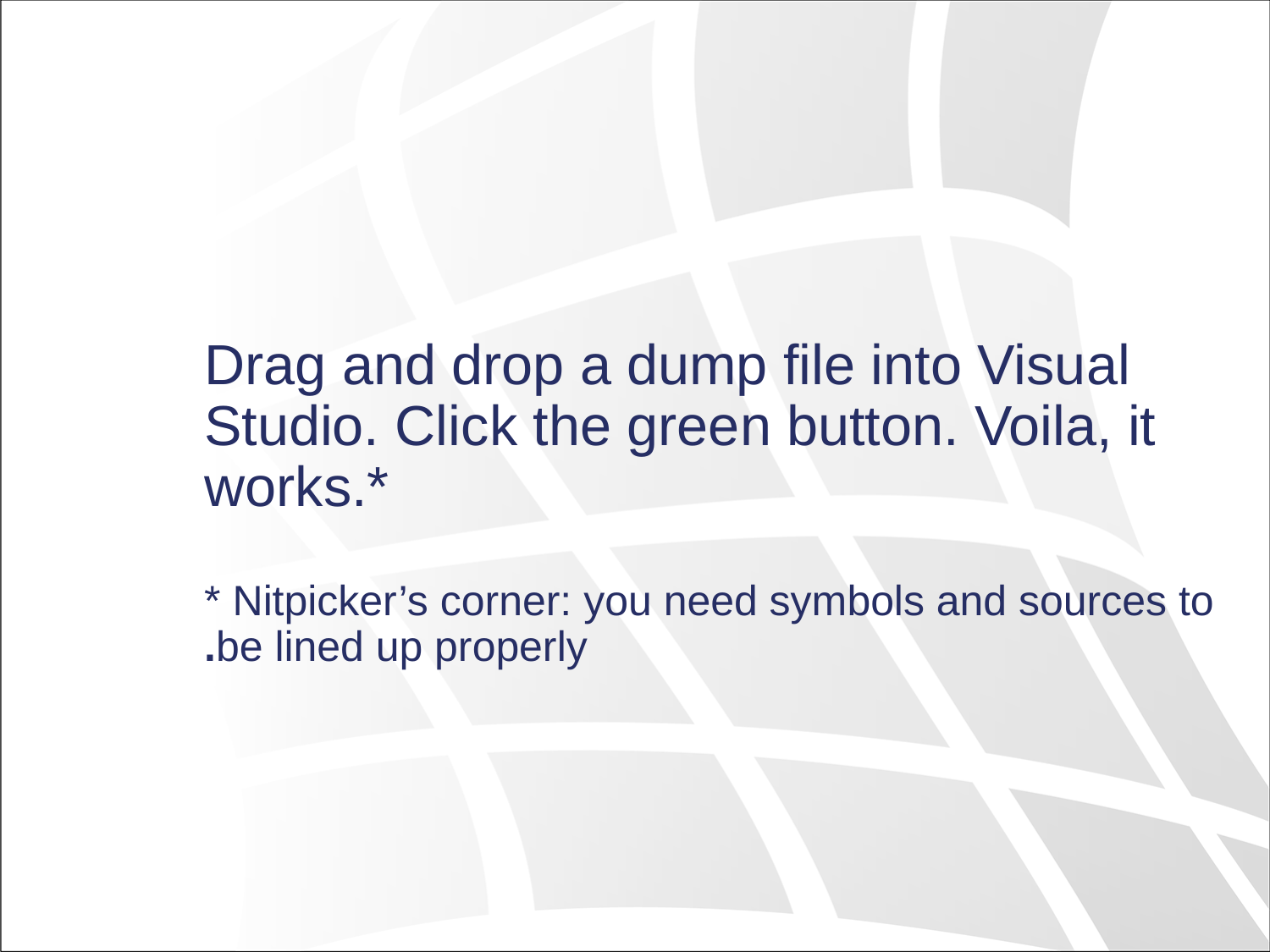

# Drag and drop a dump file into Visual Studio. Click the green button. Voila, it works.* * Nitpicker’s corner: you need symbols and sources to be lined up properly.